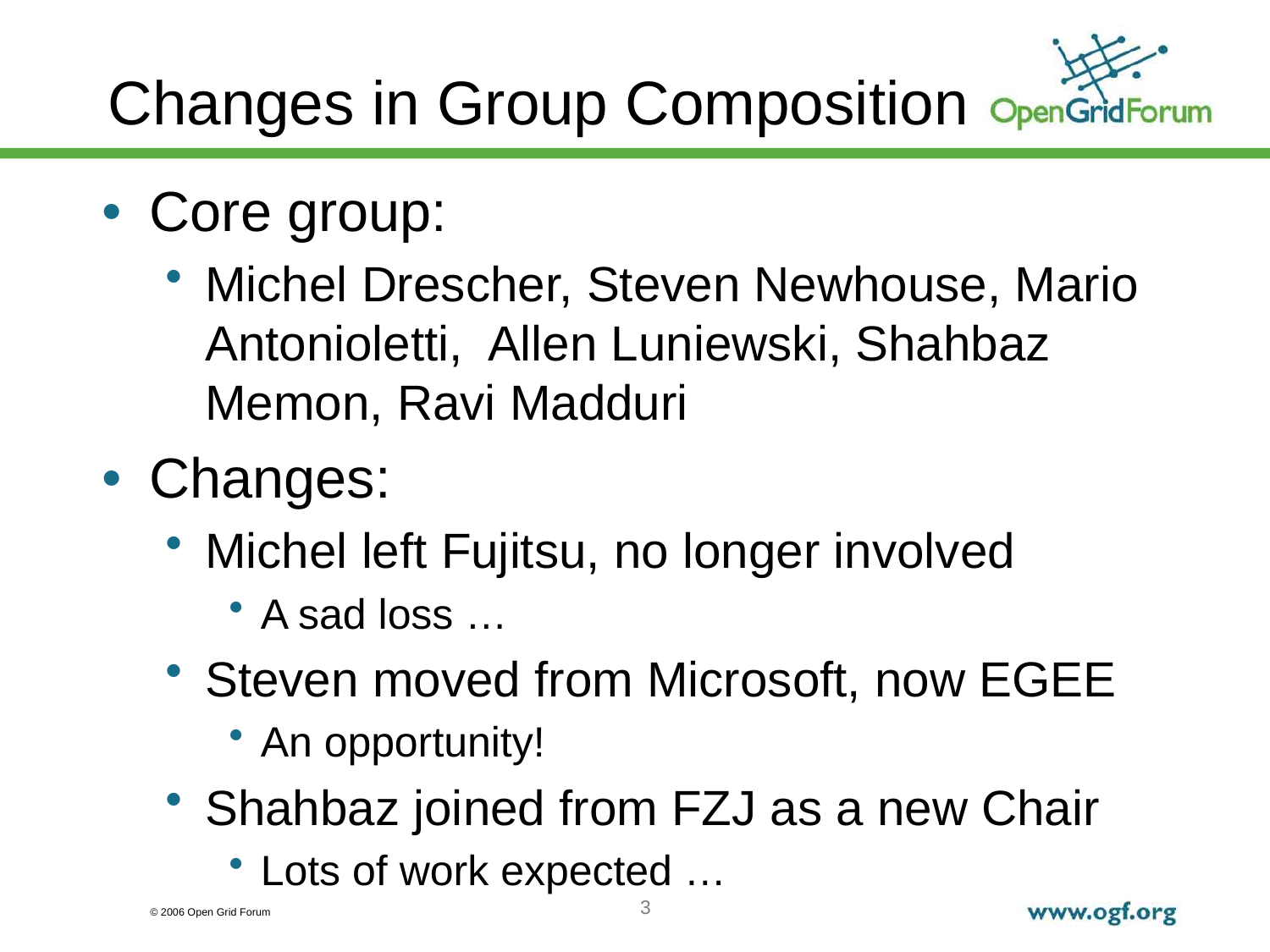

# Changes in Group Composition
Core group:
Michel Drescher, Steven Newhouse, Mario Antonioletti,  Allen Luniewski, Shahbaz Memon, Ravi Madduri
Changes:
Michel left Fujitsu, no longer involved
A sad loss …
Steven moved from Microsoft, now EGEE
An opportunity!
Shahbaz joined from FZJ as a new Chair
Lots of work expected …
3